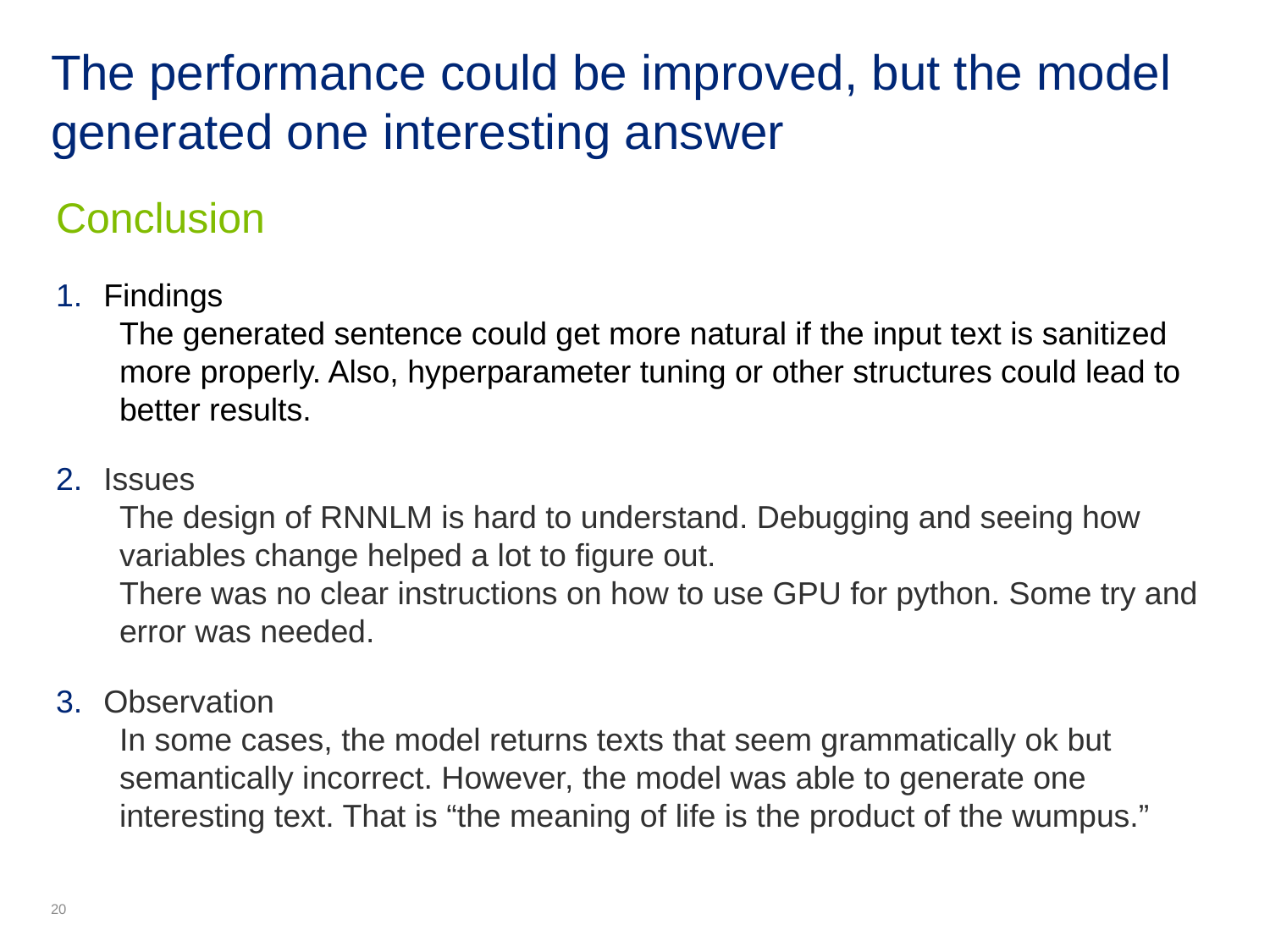

# The performance could be improved, but the model generated one interesting answer
Conclusion
Findings
The generated sentence could get more natural if the input text is sanitized more properly. Also, hyperparameter tuning or other structures could lead to better results.

Issues
The design of RNNLM is hard to understand. Debugging and seeing how variables change helped a lot to figure out.
There was no clear instructions on how to use GPU for python. Some try and error was needed.

Observation
In some cases, the model returns texts that seem grammatically ok but semantically incorrect. However, the model was able to generate one interesting text. That is “the meaning of life is the product of the wumpus.”